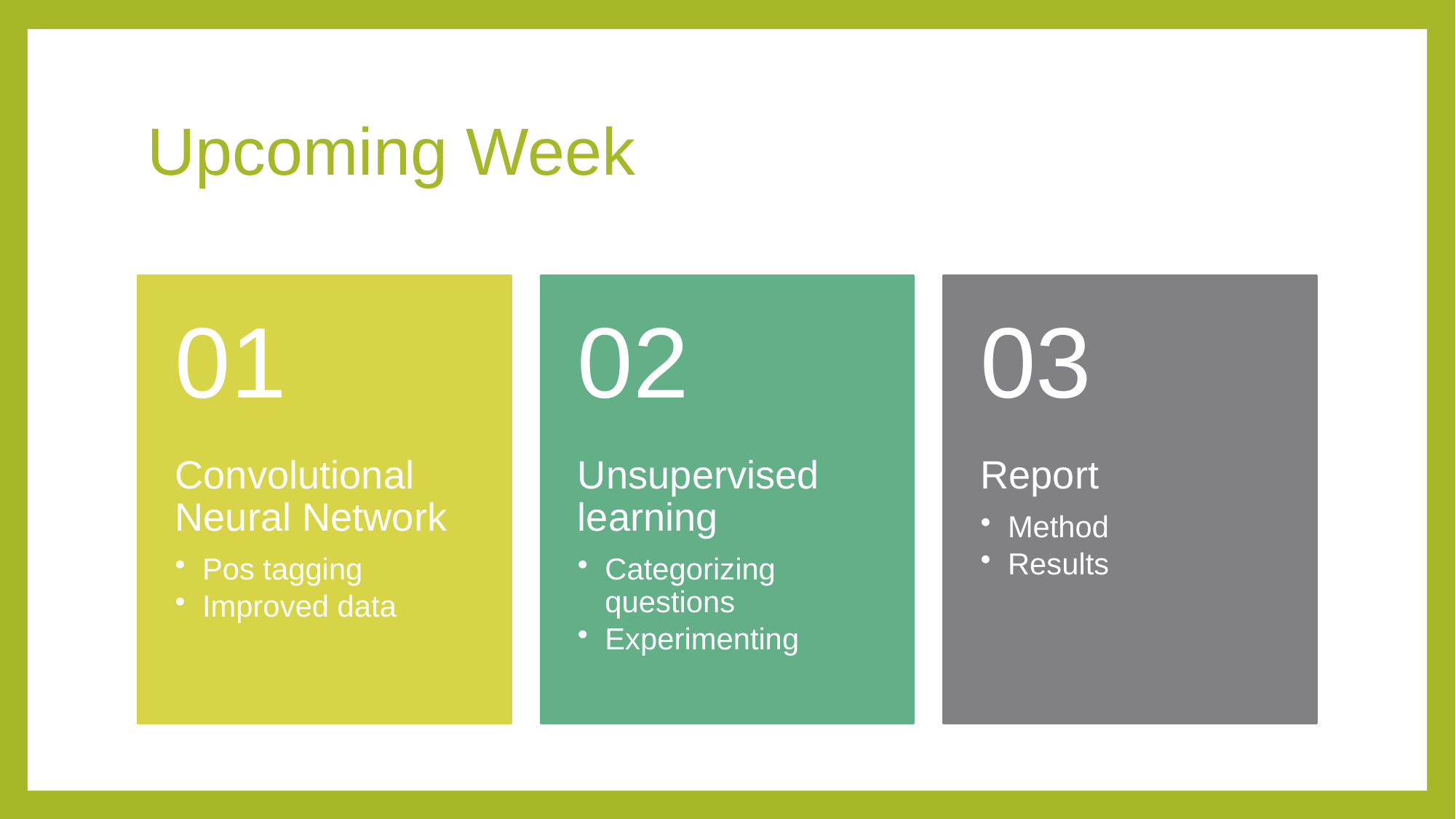

# Upcoming Week
Convolutional Neural Network
Pos tagging
Improved data
01
Unsupervised learning
Categorizing questions
Experimenting
02
Report
Method
Results
03